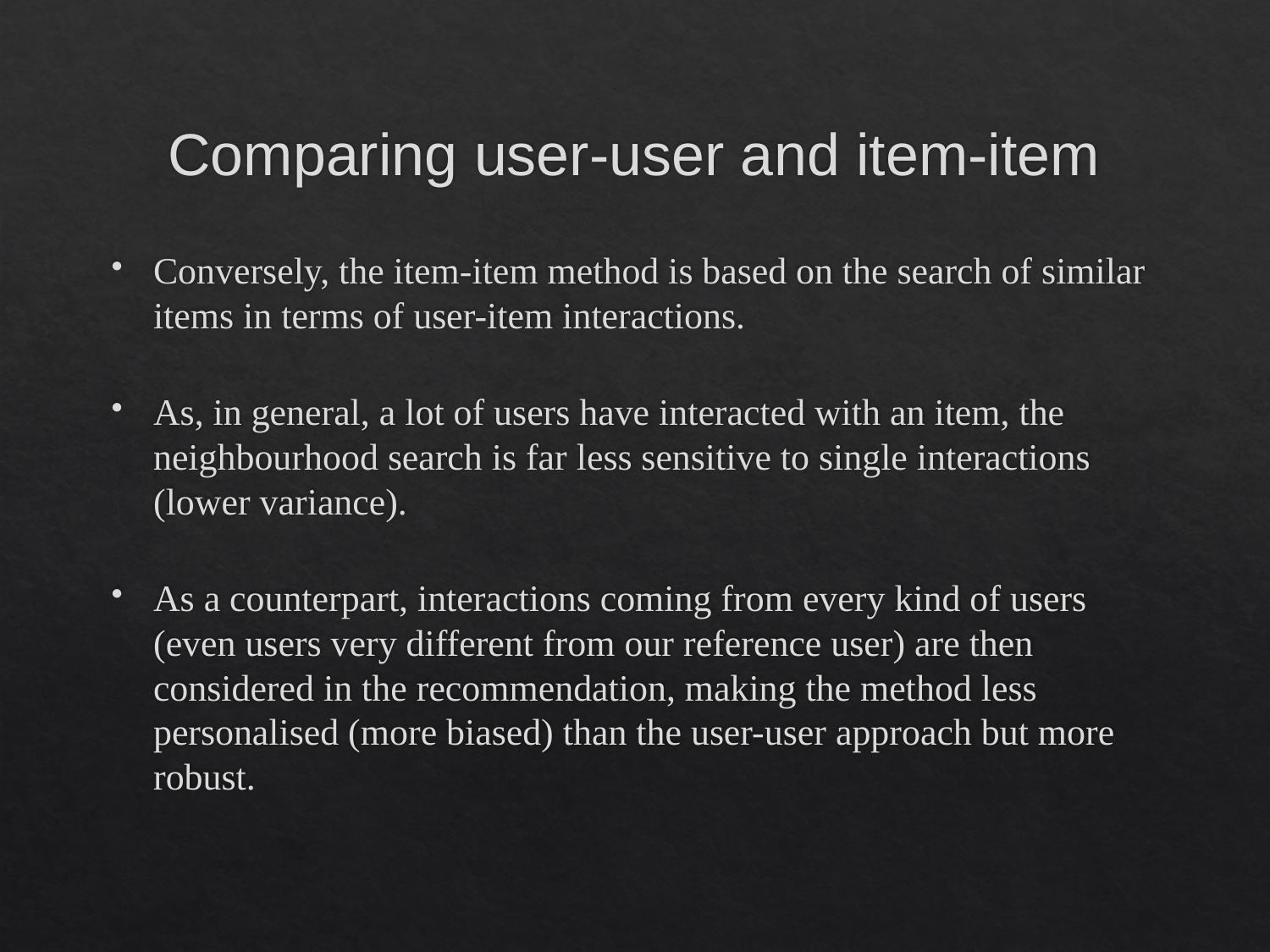

# Comparing user-user and item-item
Conversely, the item-item method is based on the search of similar items in terms of user-item interactions.

As, in general, a lot of users have interacted with an item, the neighbourhood search is far less sensitive to single interactions (lower variance).

As a counterpart, interactions coming from every kind of users (even users very different from our reference user) are then considered in the recommendation, making the method less personalised (more biased) than the user-user approach but more robust.